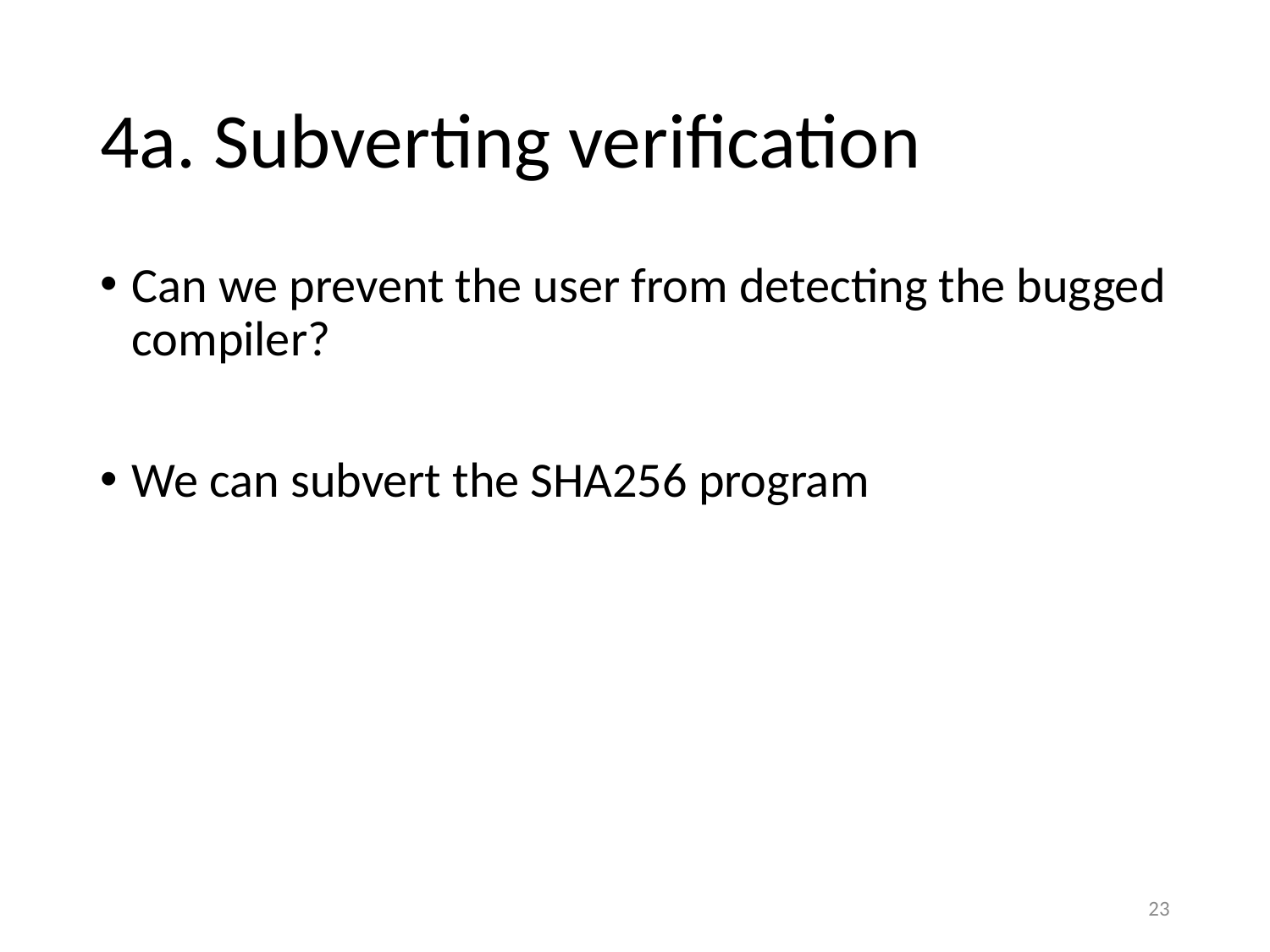

# 4a. Subverting verification
Can we prevent the user from detecting the bugged compiler?

We can subvert the SHA256 program
23